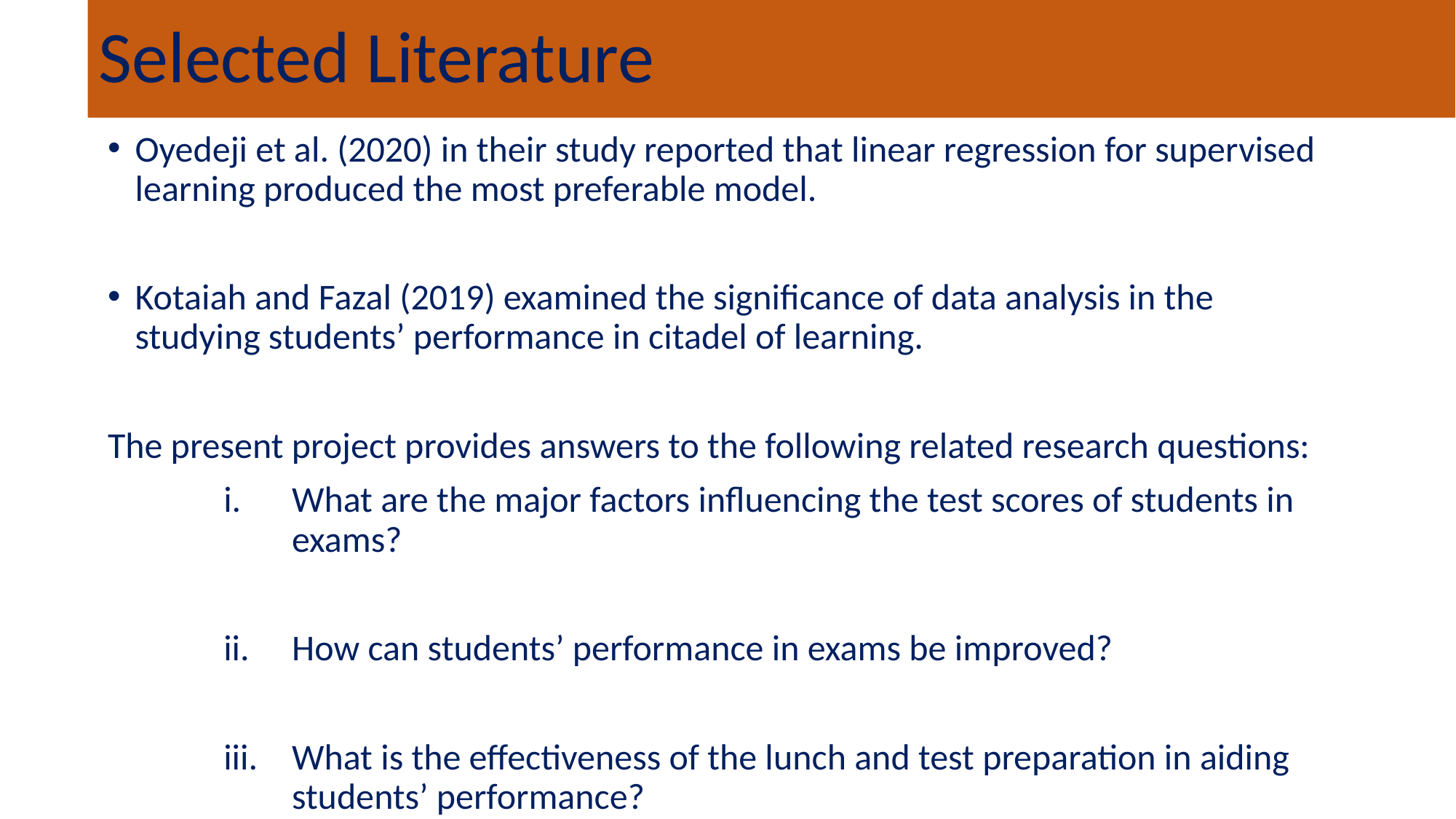

# Selected Literature
Oyedeji et al. (2020) in their study reported that linear regression for supervised learning produced the most preferable model.

Kotaiah and Fazal (2019) examined the significance of data analysis in the studying students’ performance in citadel of learning.

The present project provides answers to the following related research questions:
What are the major factors influencing the test scores of students in exams?

How can students’ performance in exams be improved?

What is the effectiveness of the lunch and test preparation in aiding students’ performance?